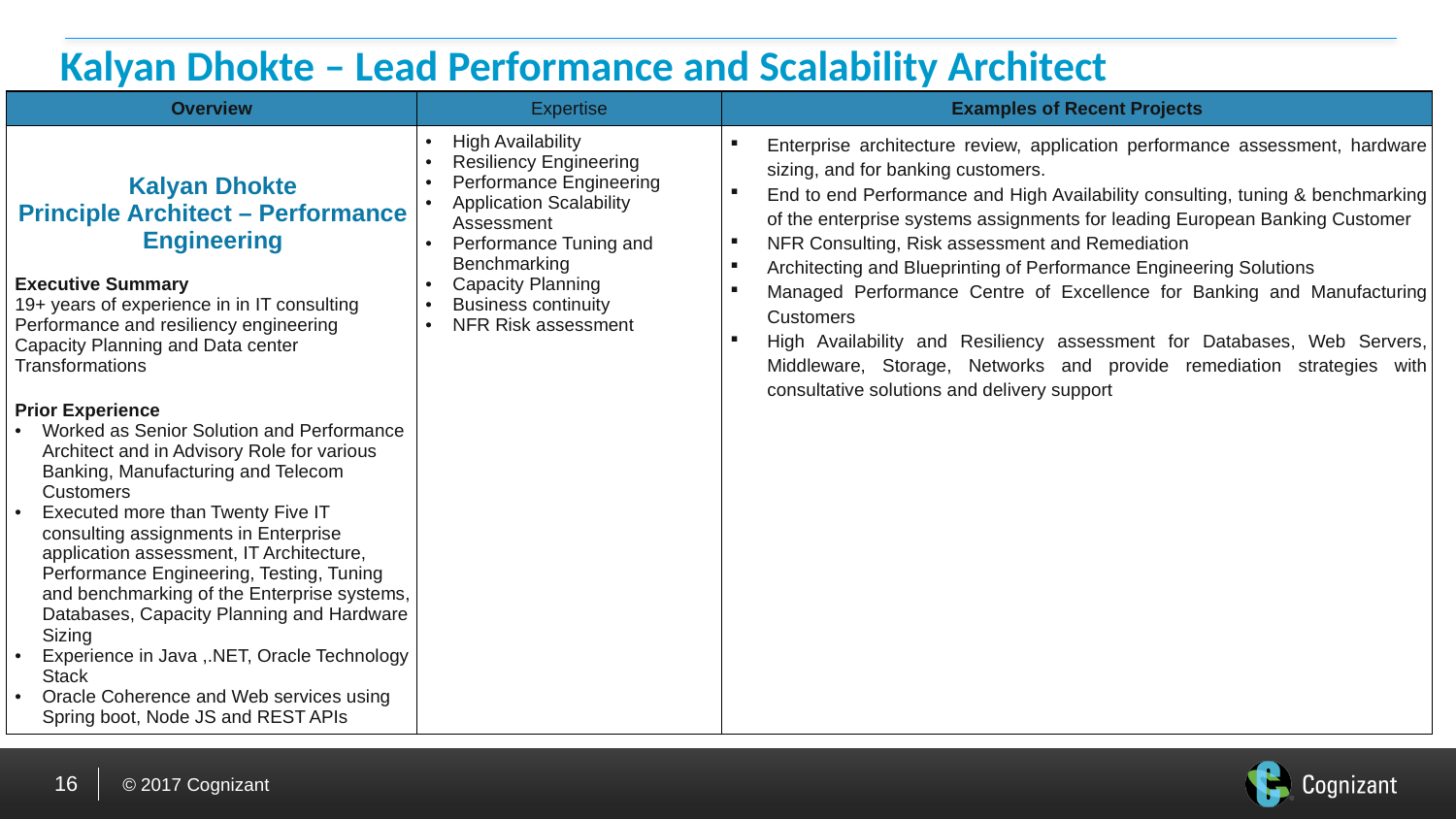

# Kalyan Dhokte – Lead Performance and Scalability Architect
| Overview | Expertise | Examples of Recent Projects |
| --- | --- | --- |
| Kalyan Dhokte Principle Architect – Performance Engineering Executive Summary 19+ years of experience in in IT consulting Performance and resiliency engineering Capacity Planning and Data center Transformations Prior Experience Worked as Senior Solution and Performance Architect and in Advisory Role for various Banking, Manufacturing and Telecom Customers Executed more than Twenty Five IT consulting assignments in Enterprise application assessment, IT Architecture, Performance Engineering, Testing, Tuning and benchmarking of the Enterprise systems, Databases, Capacity Planning and Hardware Sizing Experience in Java ,.NET, Oracle Technology Stack Oracle Coherence and Web services using Spring boot, Node JS and REST APIs | High Availability Resiliency Engineering Performance Engineering Application Scalability Assessment Performance Tuning and Benchmarking Capacity Planning Business continuity NFR Risk assessment | Enterprise architecture review, application performance assessment, hardware sizing, and for banking customers. End to end Performance and High Availability consulting, tuning & benchmarking of the enterprise systems assignments for leading European Banking Customer NFR Consulting, Risk assessment and Remediation Architecting and Blueprinting of Performance Engineering Solutions Managed Performance Centre of Excellence for Banking and Manufacturing Customers High Availability and Resiliency assessment for Databases, Web Servers, Middleware, Storage, Networks and provide remediation strategies with consultative solutions and delivery support |
16